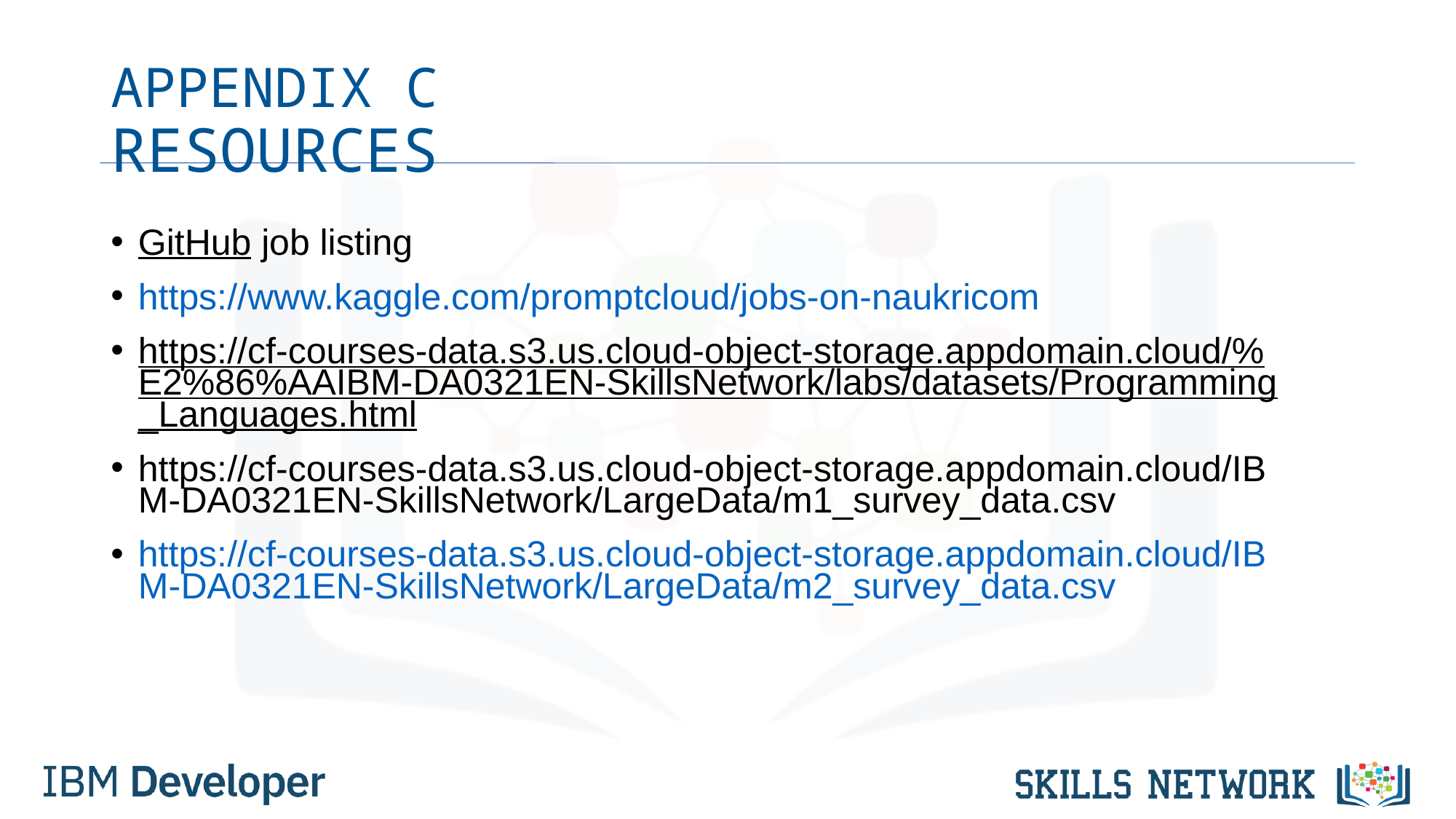

# APPENDIX C RESOURCES
GitHub job listing
https://www.kaggle.com/promptcloud/jobs-on-naukricom
https://cf-courses-data.s3.us.cloud-object-storage.appdomain.cloud/%E2%86%AAIBM-DA0321EN-SkillsNetwork/labs/datasets/Programming_Languages.html
https://cf-courses-data.s3.us.cloud-object-storage.appdomain.cloud/IBM-DA0321EN-SkillsNetwork/LargeData/m1_survey_data.csv
https://cf-courses-data.s3.us.cloud-object-storage.appdomain.cloud/IBM-DA0321EN-SkillsNetwork/LargeData/m2_survey_data.csv